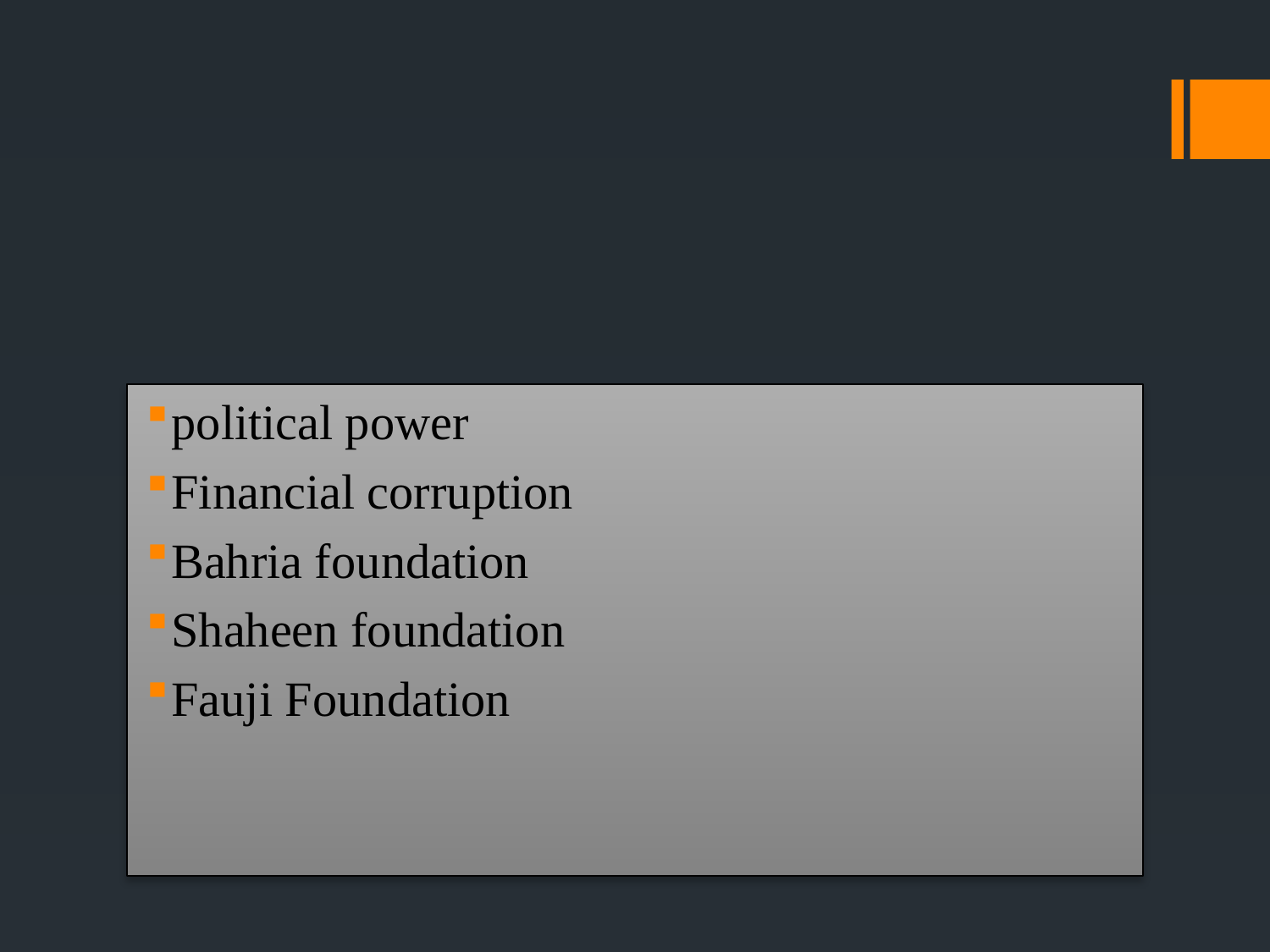

#
political power
Financial corruption
Bahria foundation
Shaheen foundation
Fauji Foundation